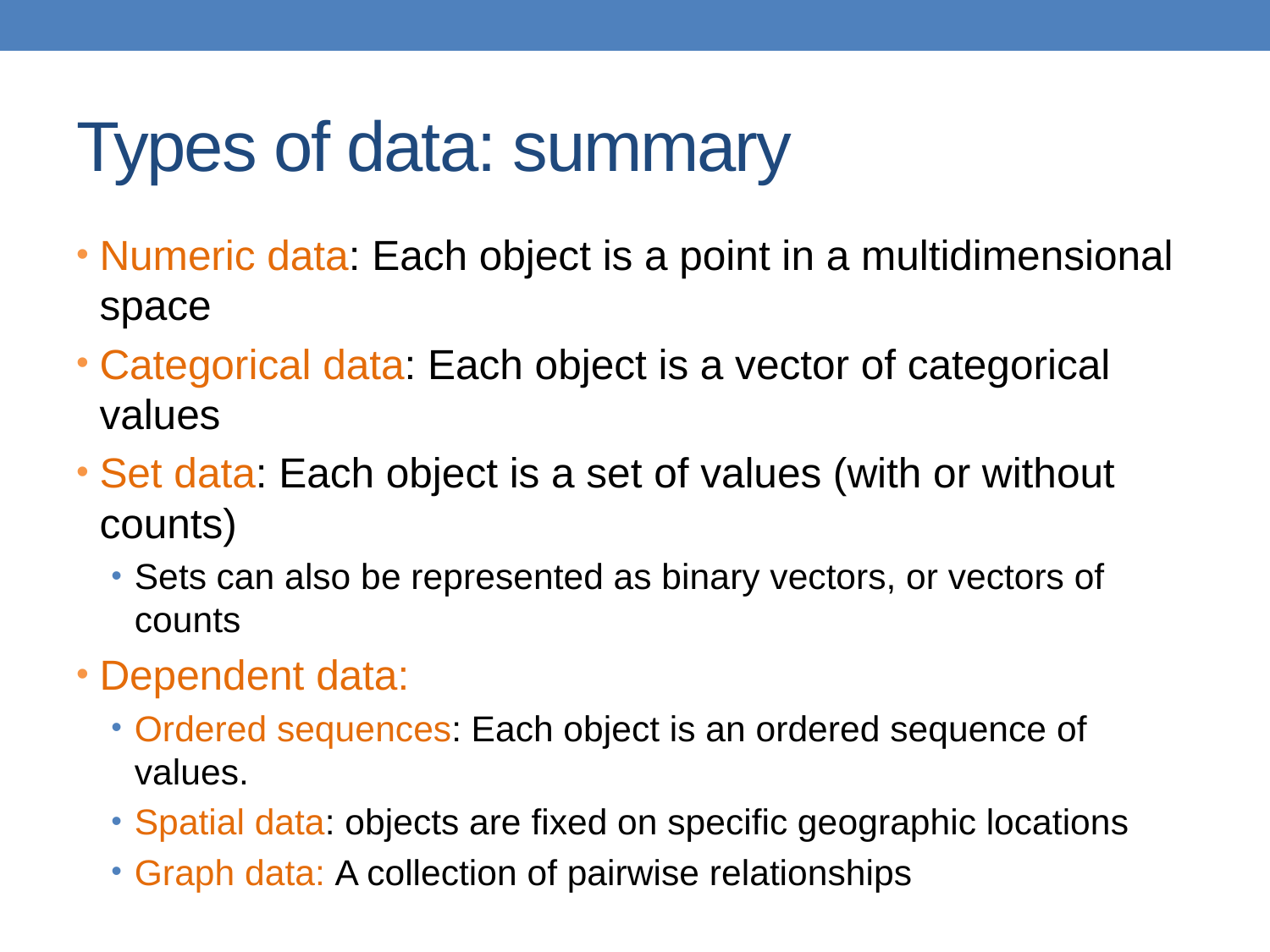

# Types of data: summary
Numeric data: Each object is a point in a multidimensional space
Categorical data: Each object is a vector of categorical values
Set data: Each object is a set of values (with or without counts)
Sets can also be represented as binary vectors, or vectors of counts
Dependent data:
Ordered sequences: Each object is an ordered sequence of values.
Spatial data: objects are fixed on specific geographic locations
Graph data: A collection of pairwise relationships